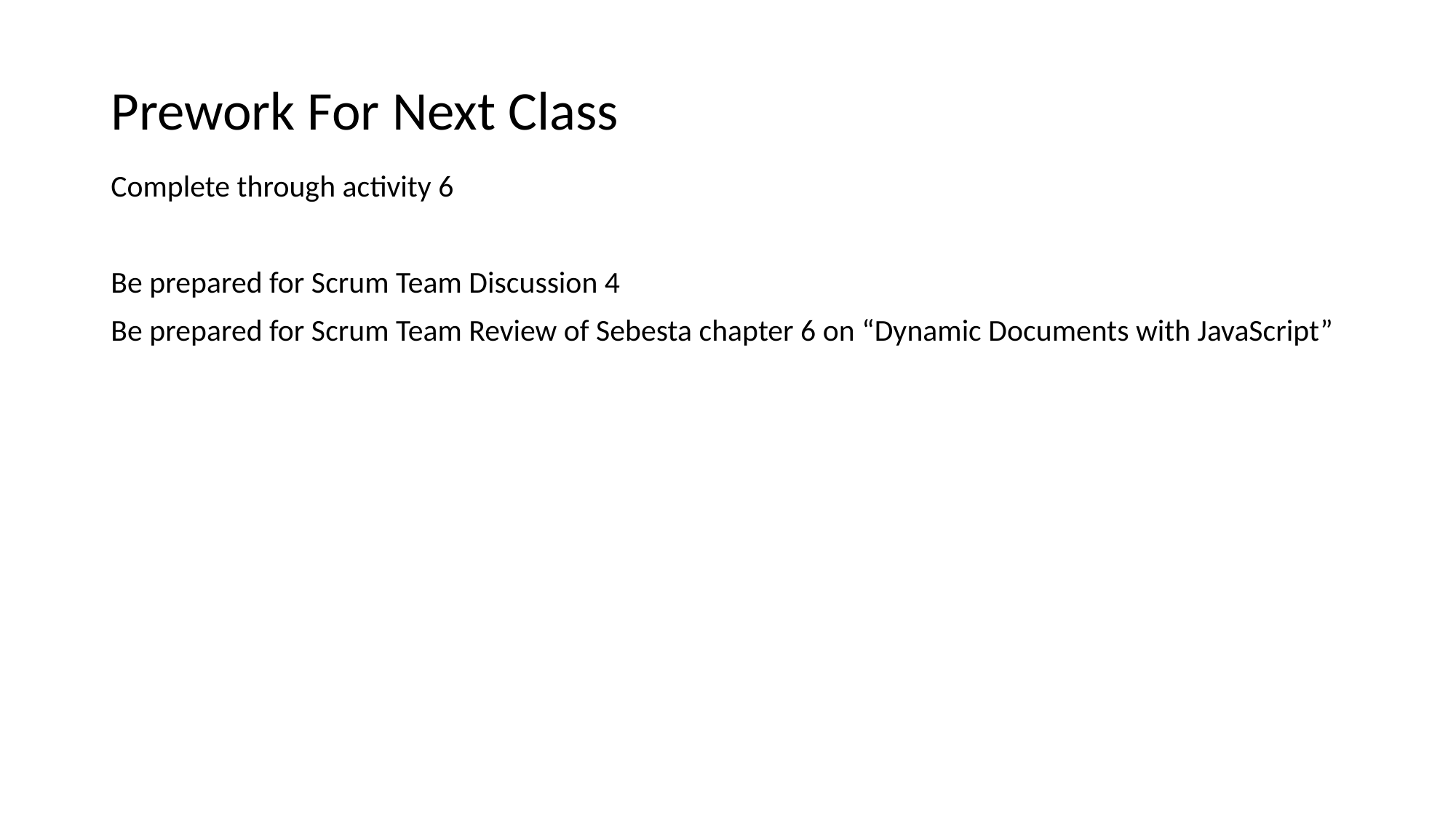

# Prework For Next Class
Complete through activity 6

Be prepared for Scrum Team Discussion 4
Be prepared for Scrum Team Review of Sebesta chapter 6 on “Dynamic Documents with JavaScript”